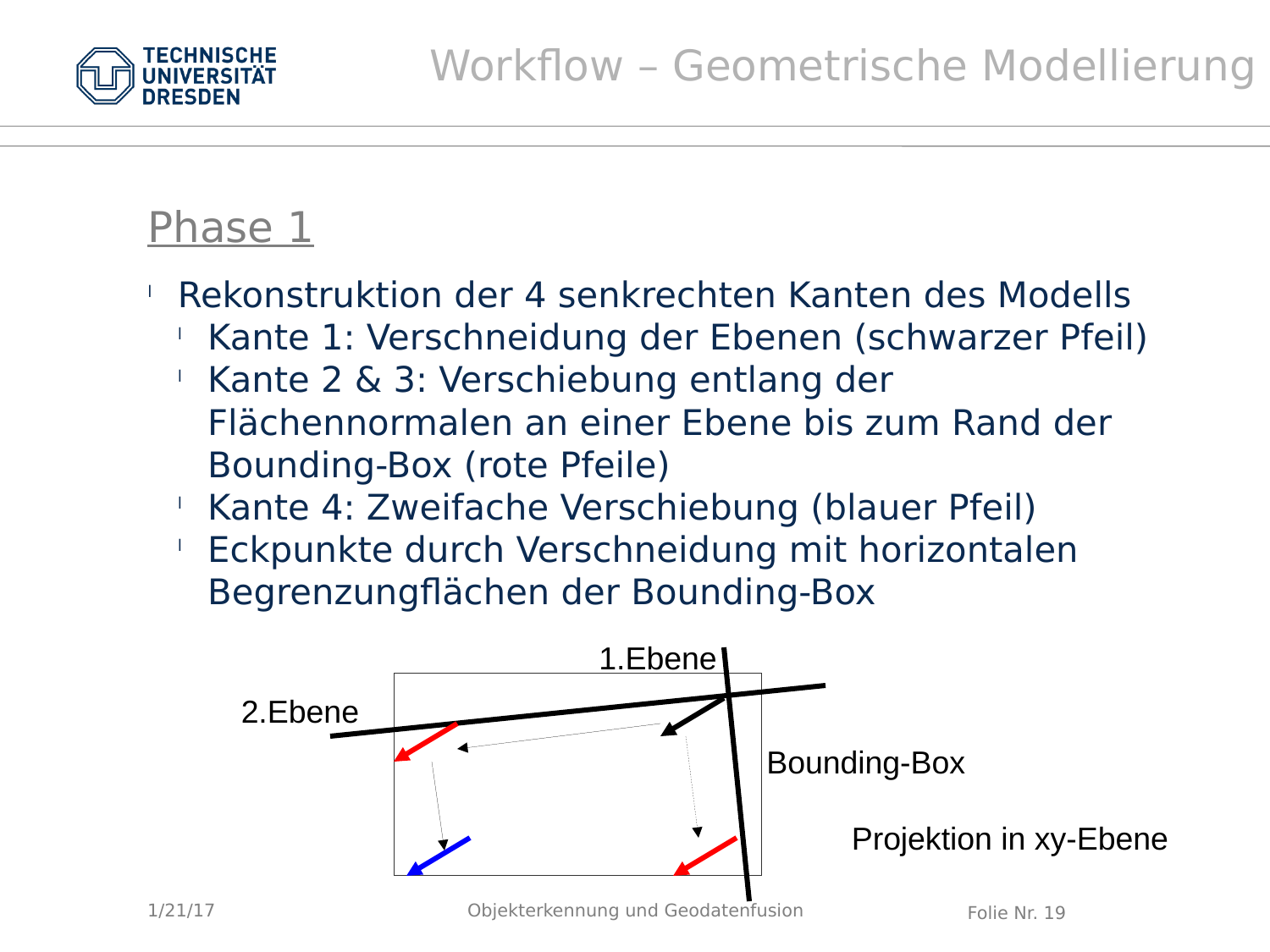

Workflow – Geometrische Modellierung

Phase 1
Rekonstruktion der 4 senkrechten Kanten des Modells
Kante 1: Verschneidung der Ebenen (schwarzer Pfeil)
Kante 2 & 3: Verschiebung entlang der Flächennormalen an einer Ebene bis zum Rand der Bounding-Box (rote Pfeile)
Kante 4: Zweifache Verschiebung (blauer Pfeil)
Eckpunkte durch Verschneidung mit horizontalen Begrenzungflächen der Bounding-Box

1.Ebene

2.Ebene

Bounding-Box

Projektion in xy-Ebene

1/21/17